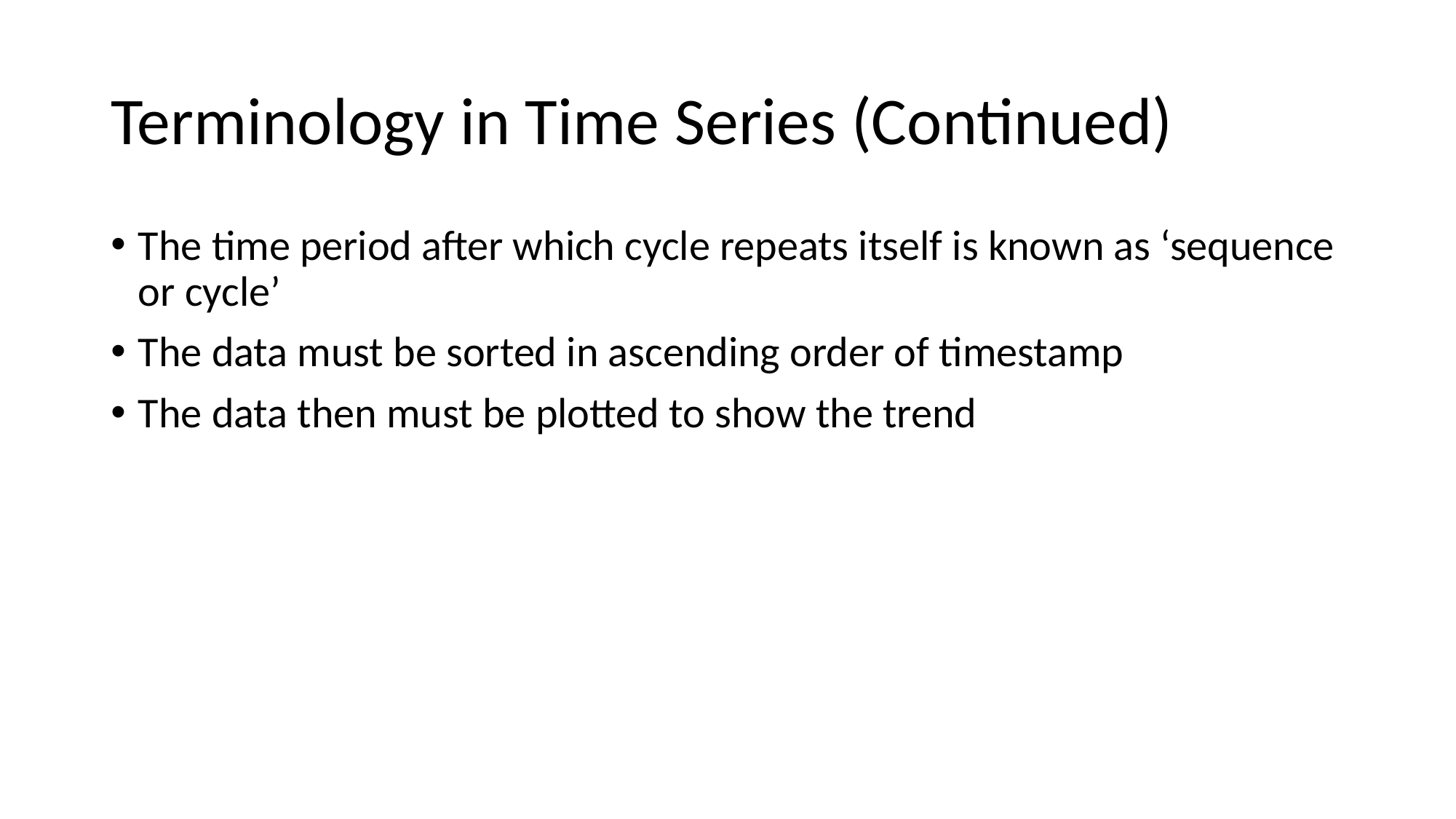

# Terminology in Time Series (Continued)
The time period after which cycle repeats itself is known as ‘sequence or cycle’
The data must be sorted in ascending order of timestamp
The data then must be plotted to show the trend